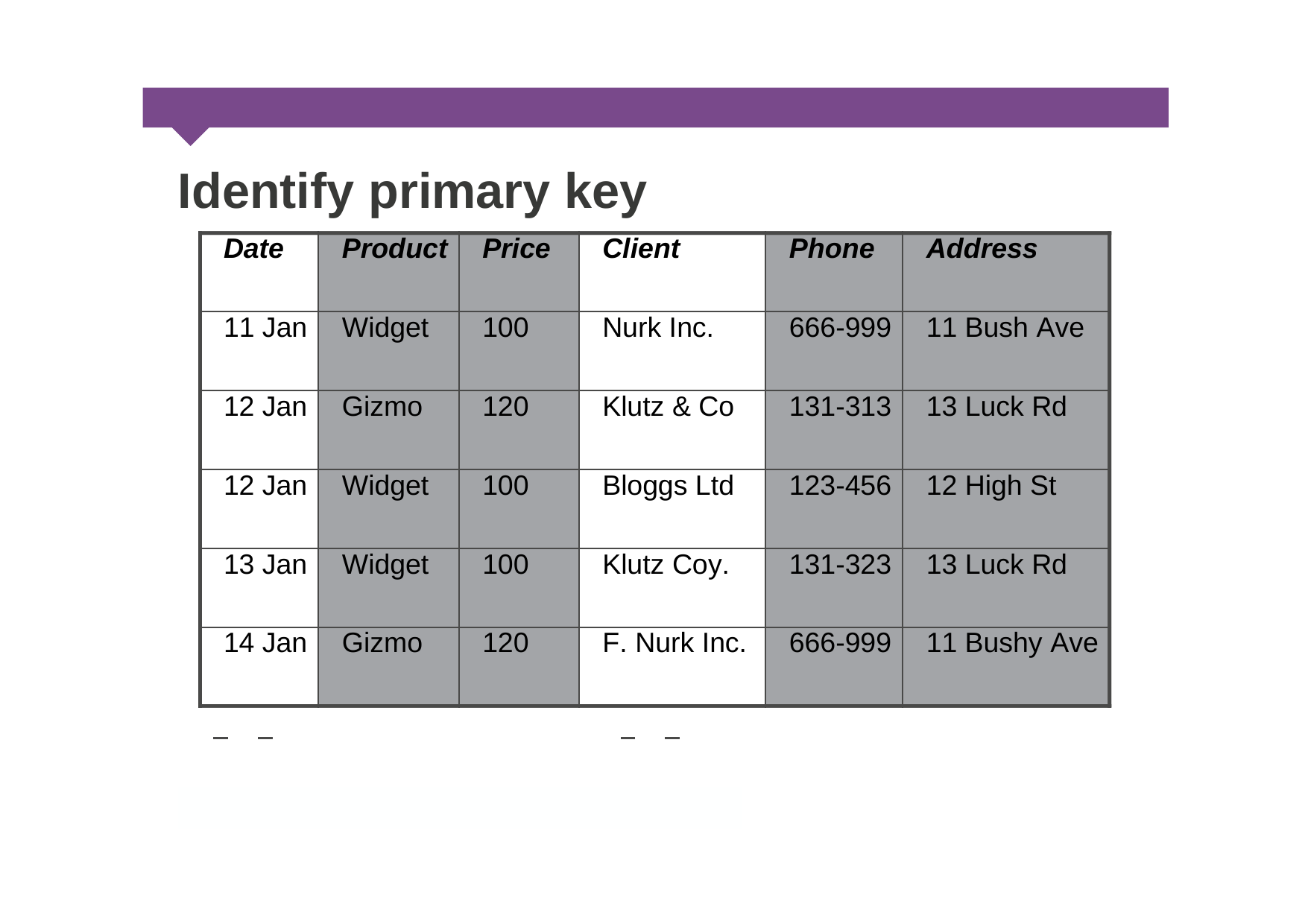

Identify
primary
key

Date

Product

Price
Client
Phone

Address

11 Jan

Widget

100
Nurk Inc.
666-999

11 Bush Ave

12 Jan
Gizmo
120
Klutz & Co
131-313
13 Luck Rd

12 Jan
Widget
100
Bloggs Ltd
123-456
12 High St

13 Jan
Widget
100
Klutz Coy.
131-323
13 Luck Rd

14 Jan
Gizmo
120
F. Nurk Inc.
666-999
11 Bushy Ave